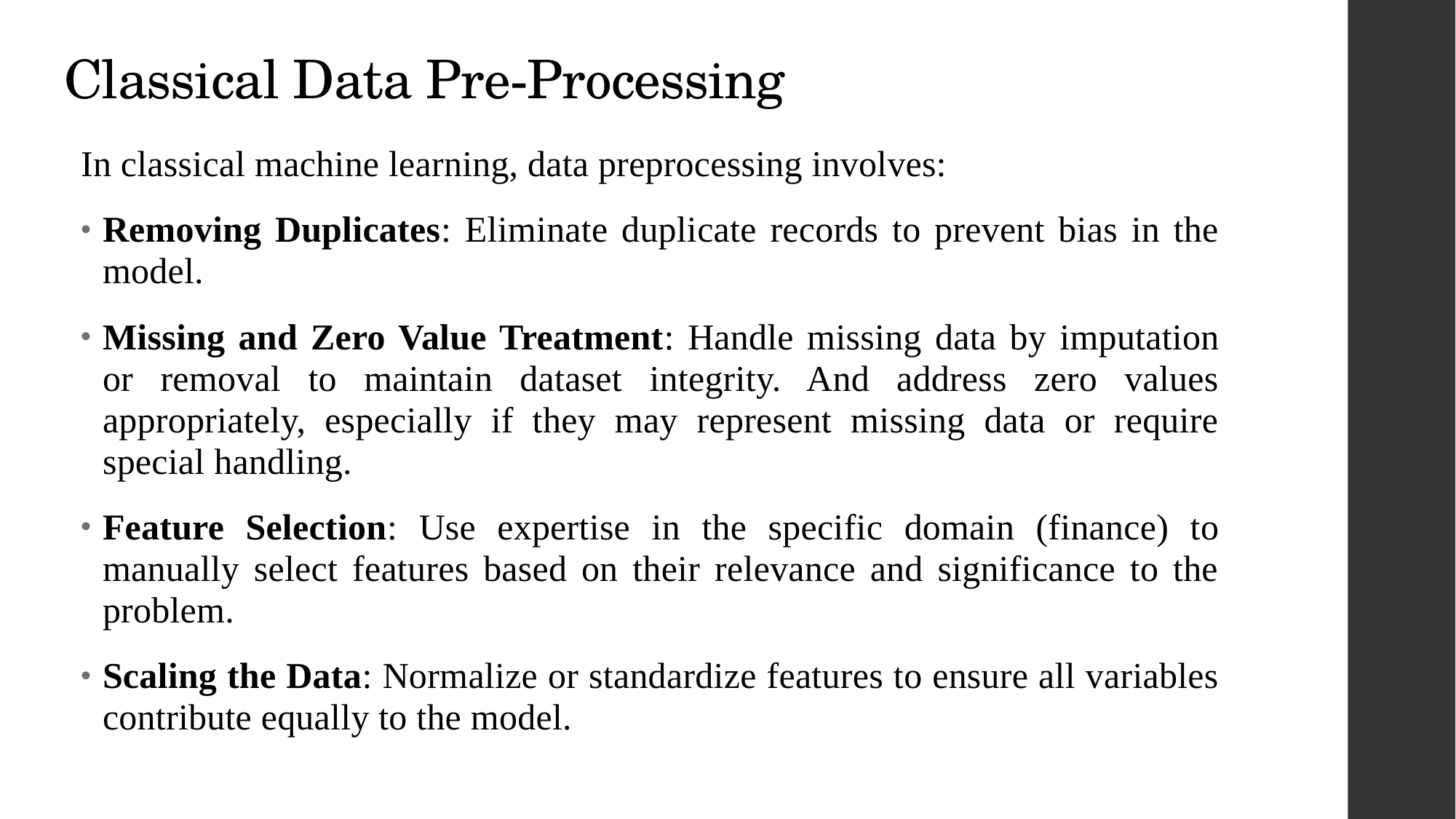

# Classical Data Pre-Processing
In classical machine learning, data preprocessing involves:
Removing Duplicates: Eliminate duplicate records to prevent bias in the model.
Missing and Zero Value Treatment: Handle missing data by imputation or removal to maintain dataset integrity. And address zero values appropriately, especially if they may represent missing data or require special handling.
Feature Selection: Use expertise in the specific domain (finance) to manually select features based on their relevance and significance to the problem.
Scaling the Data: Normalize or standardize features to ensure all variables contribute equally to the model.